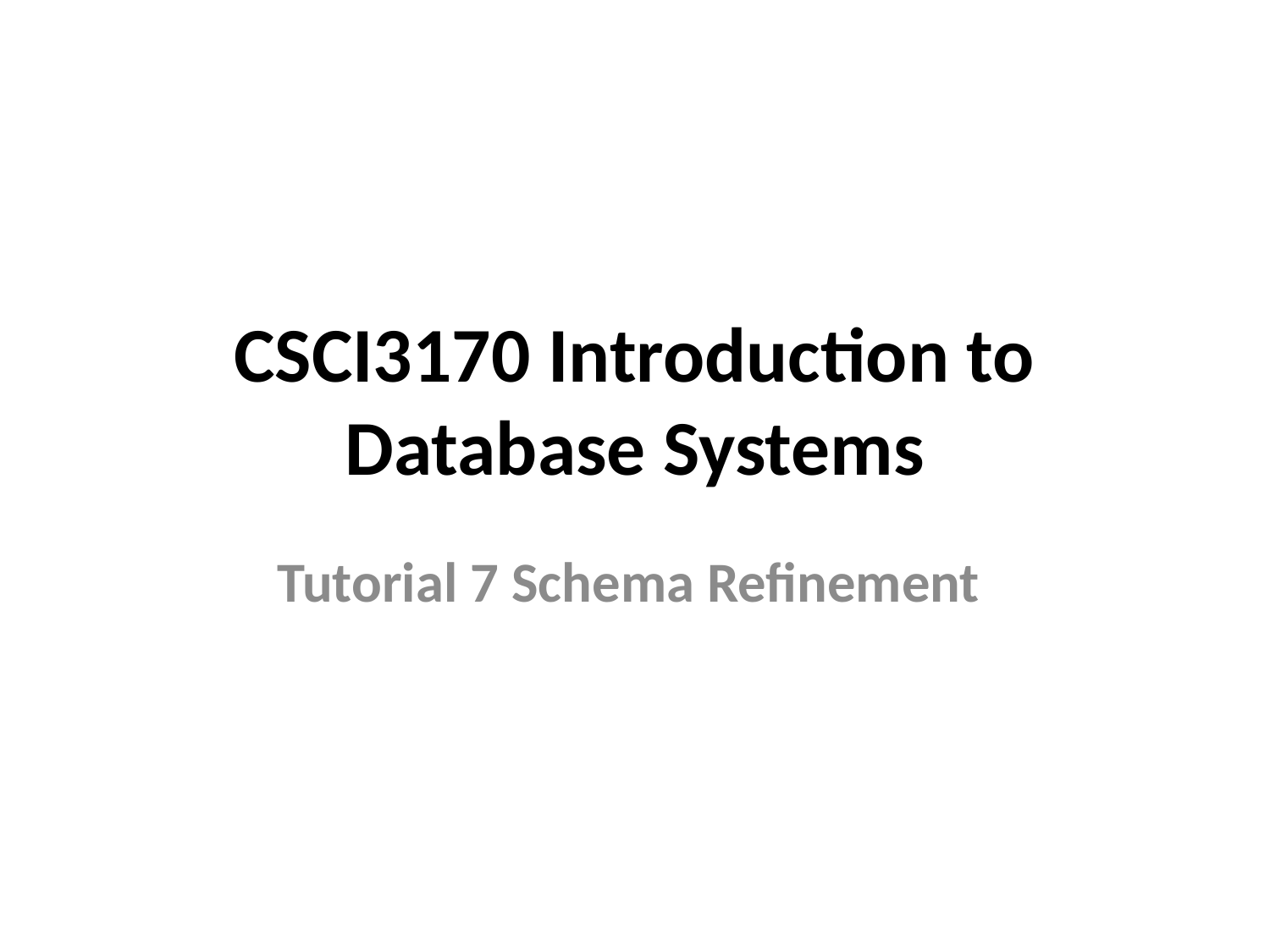

# CSCI3170 Introduction to Database Systems
Tutorial 7 Schema Refinement